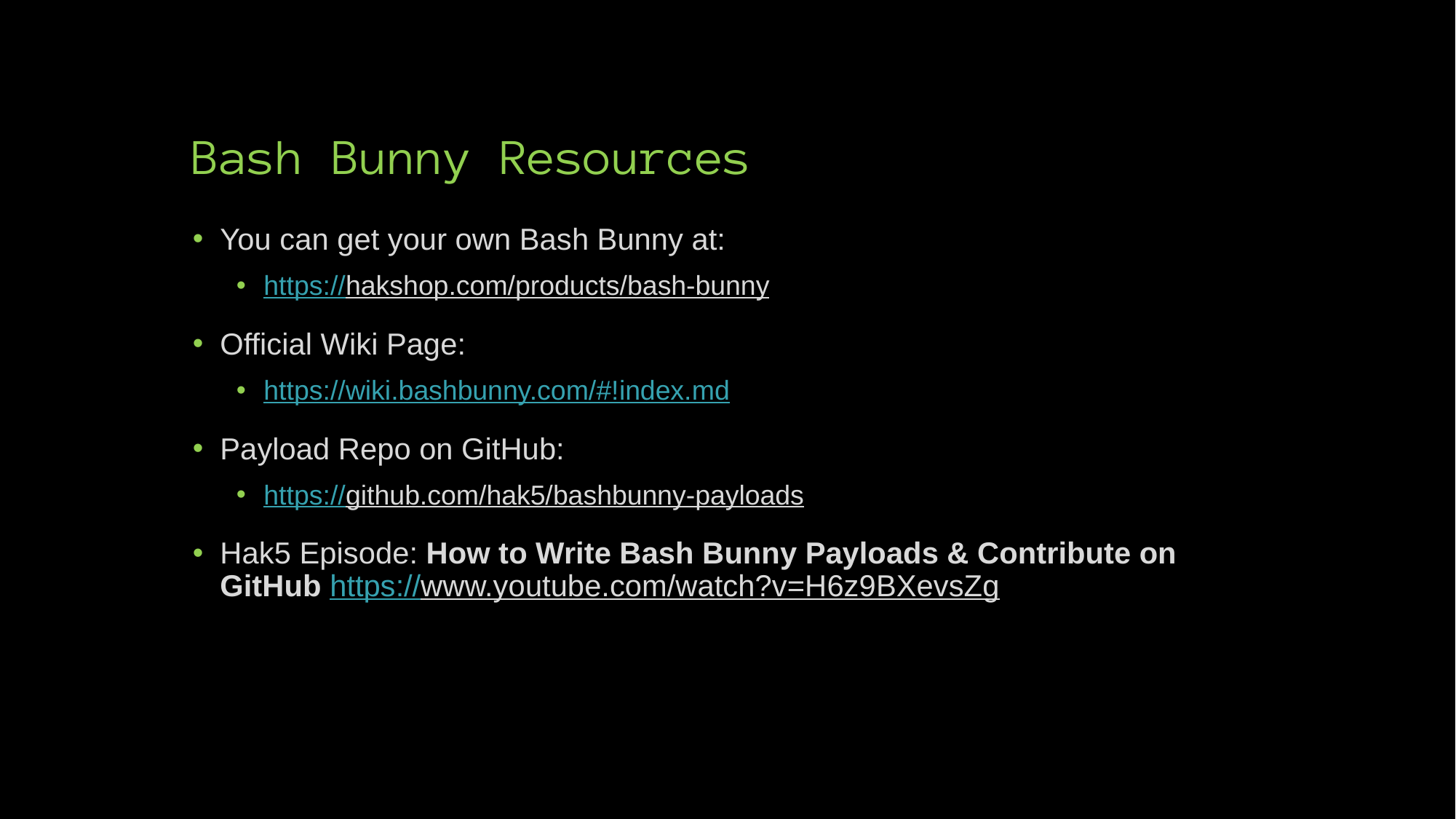

# Bash Bunny Resources
You can get your own Bash Bunny at:
https://hakshop.com/products/bash-bunny
Official Wiki Page:
https://wiki.bashbunny.com/#!index.md
Payload Repo on GitHub:
https://github.com/hak5/bashbunny-payloads
Hak5 Episode: How to Write Bash Bunny Payloads & Contribute on GitHub https://www.youtube.com/watch?v=H6z9BXevsZg